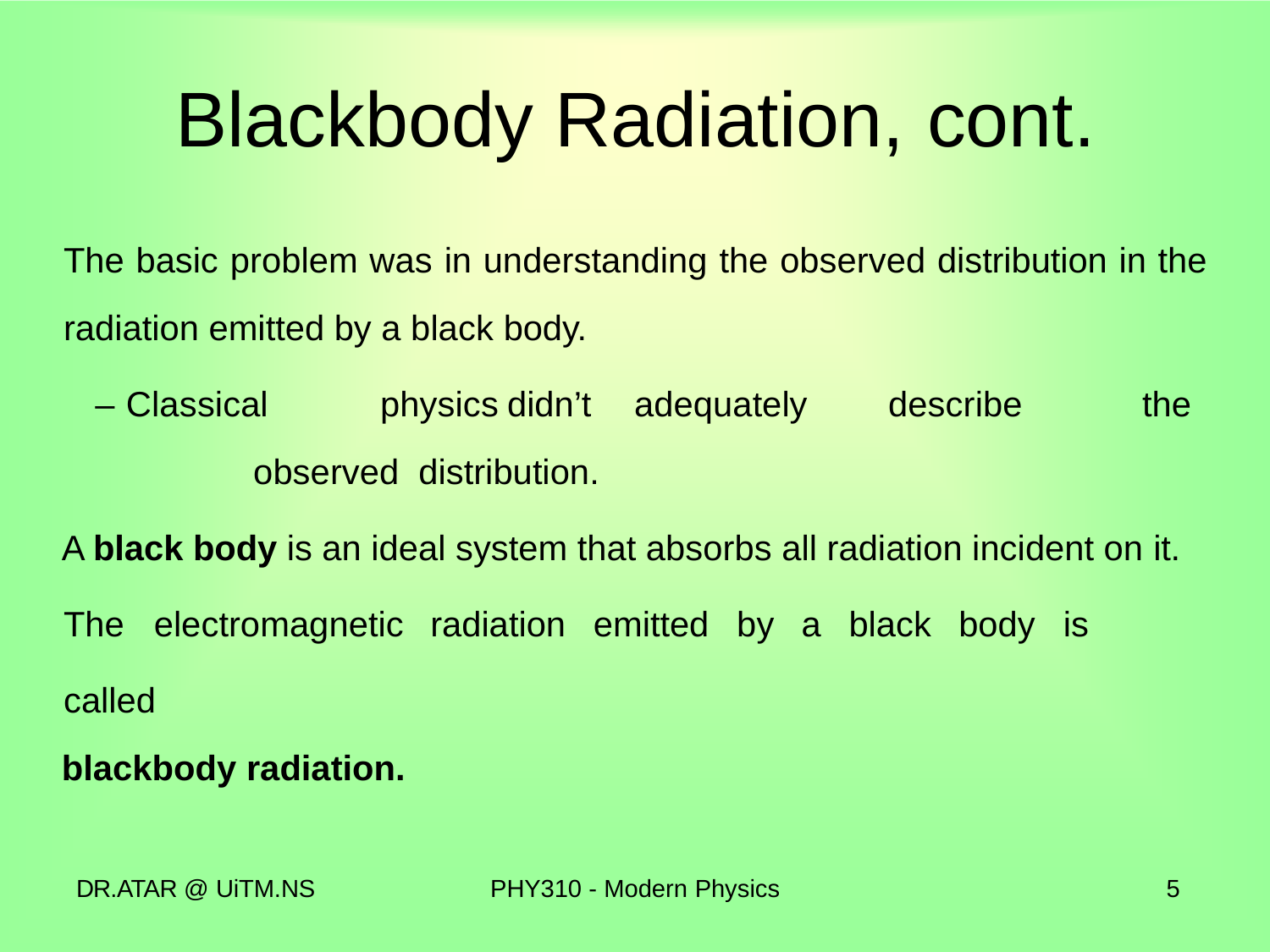

# Blackbody Radiation, cont.
The basic problem was in understanding the observed distribution in the
radiation emitted by a black body.
– Classical	physics	didn’t	adequately	describe	the	observed  distribution.
A black body is an ideal system that absorbs all radiation incident on it.  The	electromagnetic	radiation	emitted	by	a	black	body	is	called
blackbody radiation.
DR.ATAR @ UiTM.NS
PHY310 - Modern Physics
5